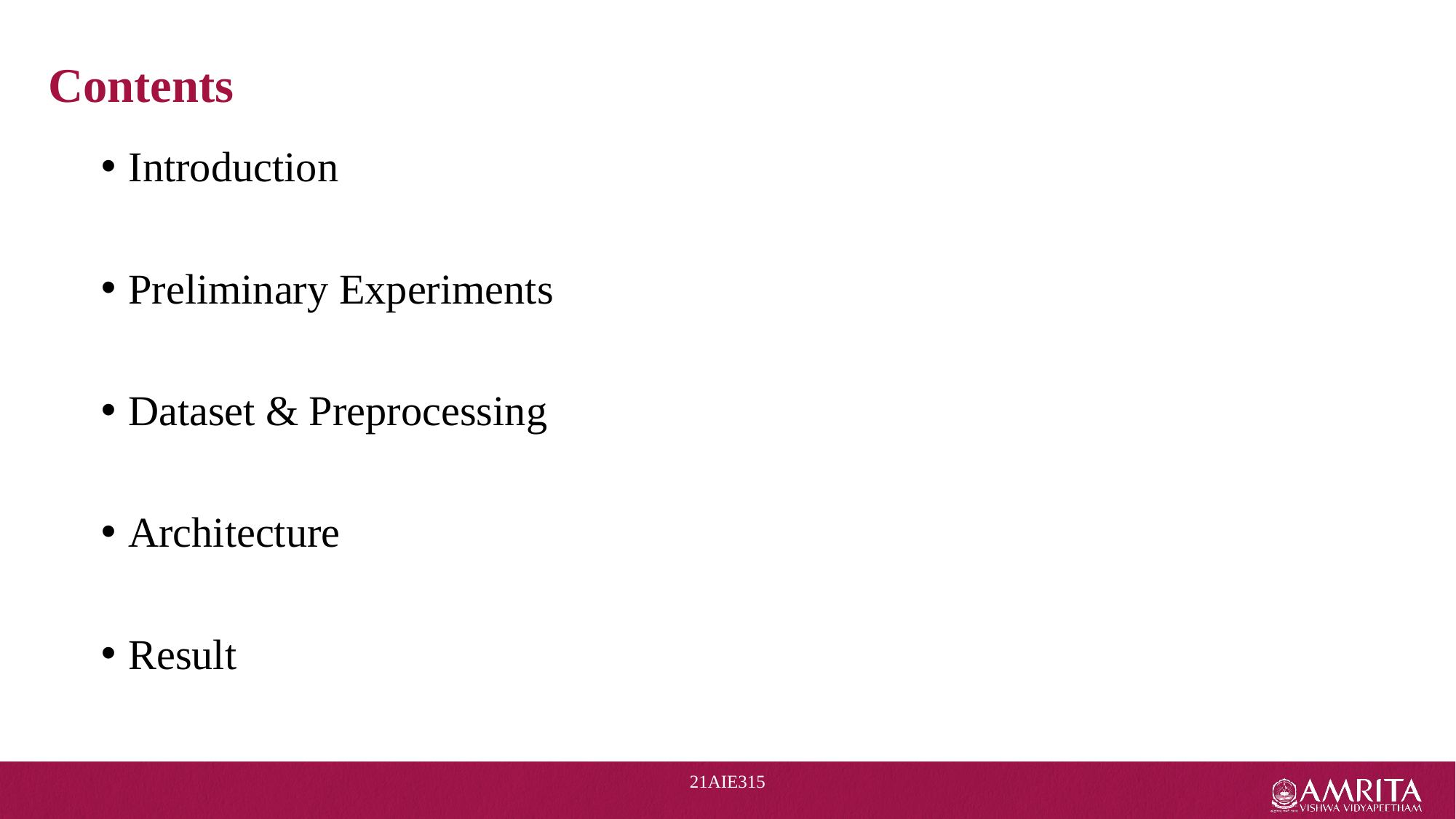

# Contents
Introduction

Preliminary Experiments

Dataset & Preprocessing

Architecture

Result

21AIE315